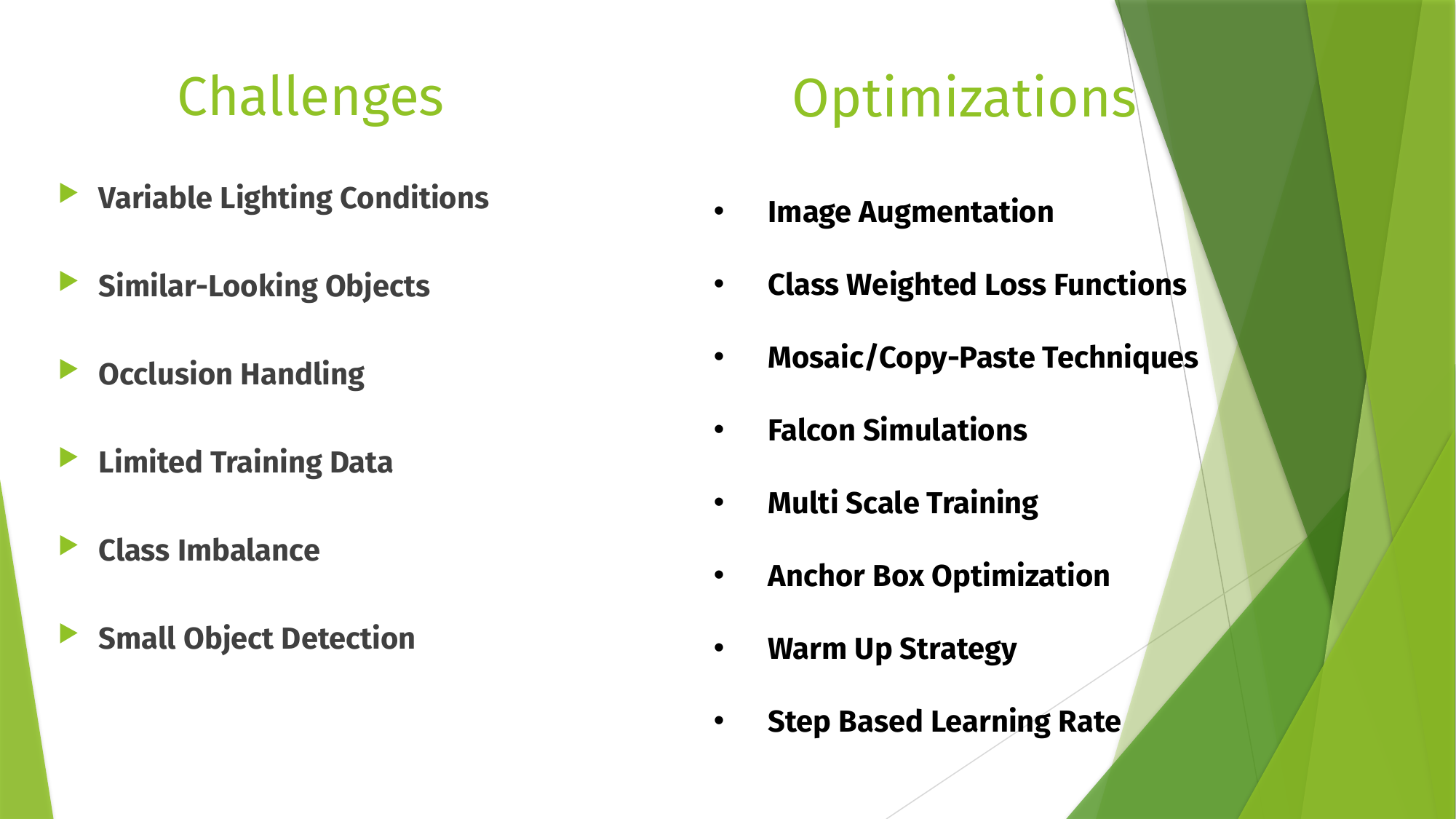

# Challenges
Optimizations
Variable Lighting Conditions
Similar-Looking Objects
Occlusion Handling
Limited Training Data
Class Imbalance
Small Object Detection

Image Augmentation
Class Weighted Loss Functions
Mosaic/Copy-Paste Techniques
Falcon Simulations
Multi Scale Training
Anchor Box Optimization
Warm Up Strategy
Step Based Learning Rate